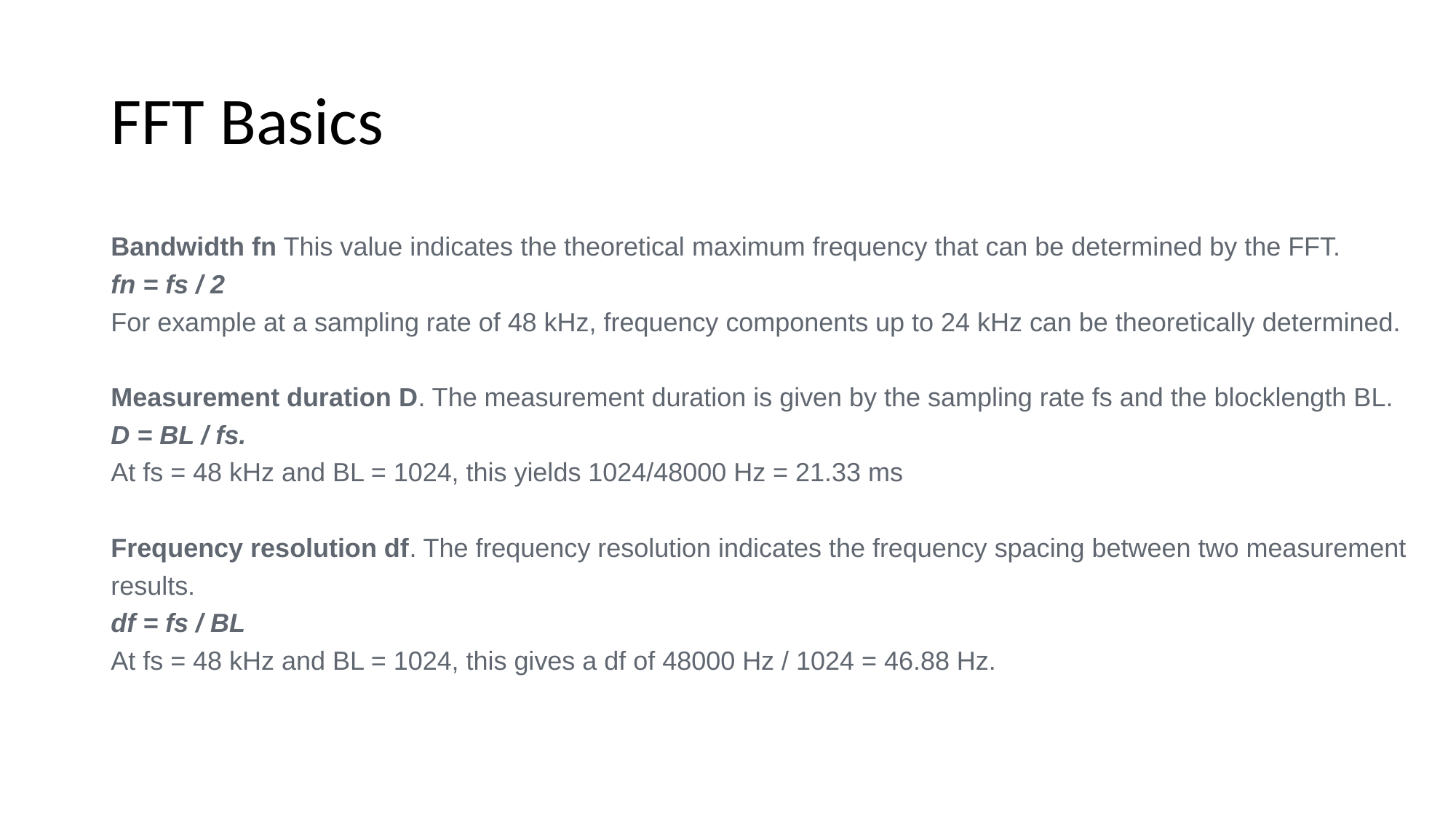

# FFT Basics
Bandwidth fn This value indicates the theoretical maximum frequency that can be determined by the FFT.
fn = fs / 2
For example at a sampling rate of 48 kHz, frequency components up to 24 kHz can be theoretically determined.

Measurement duration D. The measurement duration is given by the sampling rate fs and the blocklength BL.
D = BL / fs.
At fs = 48 kHz and BL = 1024, this yields 1024/48000 Hz = 21.33 ms

Frequency resolution df. The frequency resolution indicates the frequency spacing between two measurement results.
df = fs / BL
At fs = 48 kHz and BL = 1024, this gives a df of 48000 Hz / 1024 = 46.88 Hz.